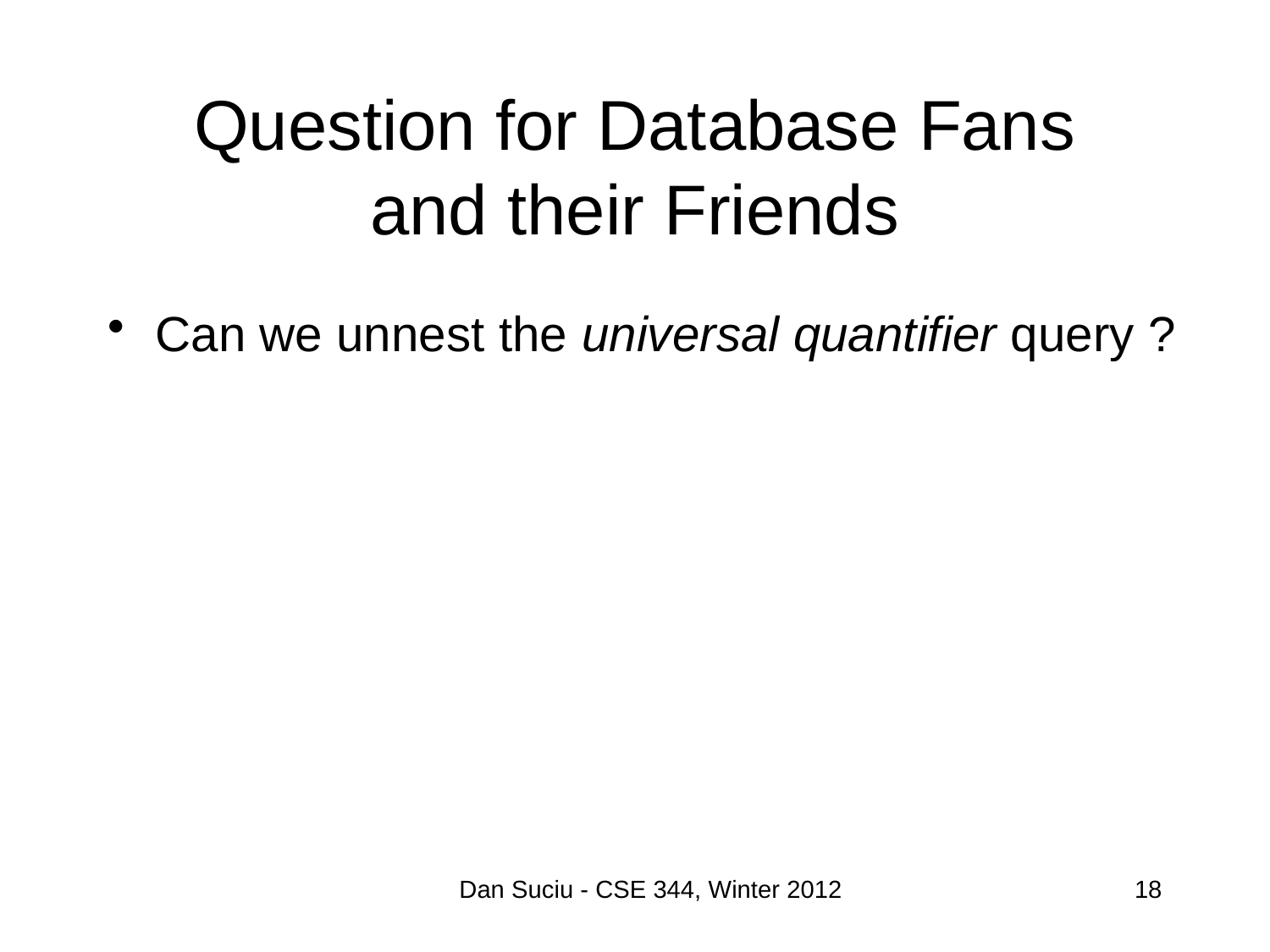

# Question for Database Fans and their Friends
Can we unnest the universal quantifier query ?
Dan Suciu - CSE 344, Winter 2012
18